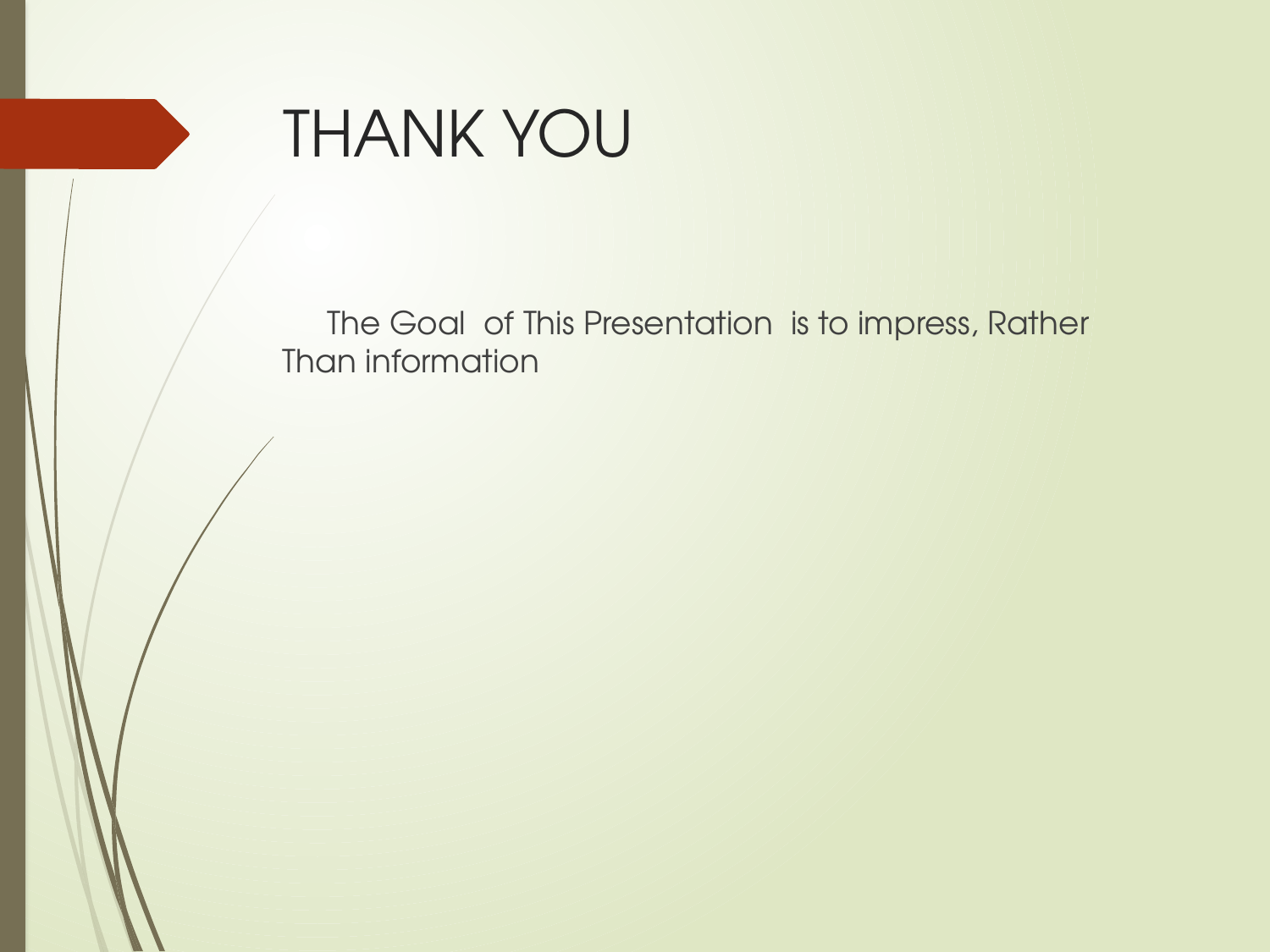

# THANK YOU
     The Goal  of This Presentation  is to impress, Rather Than information